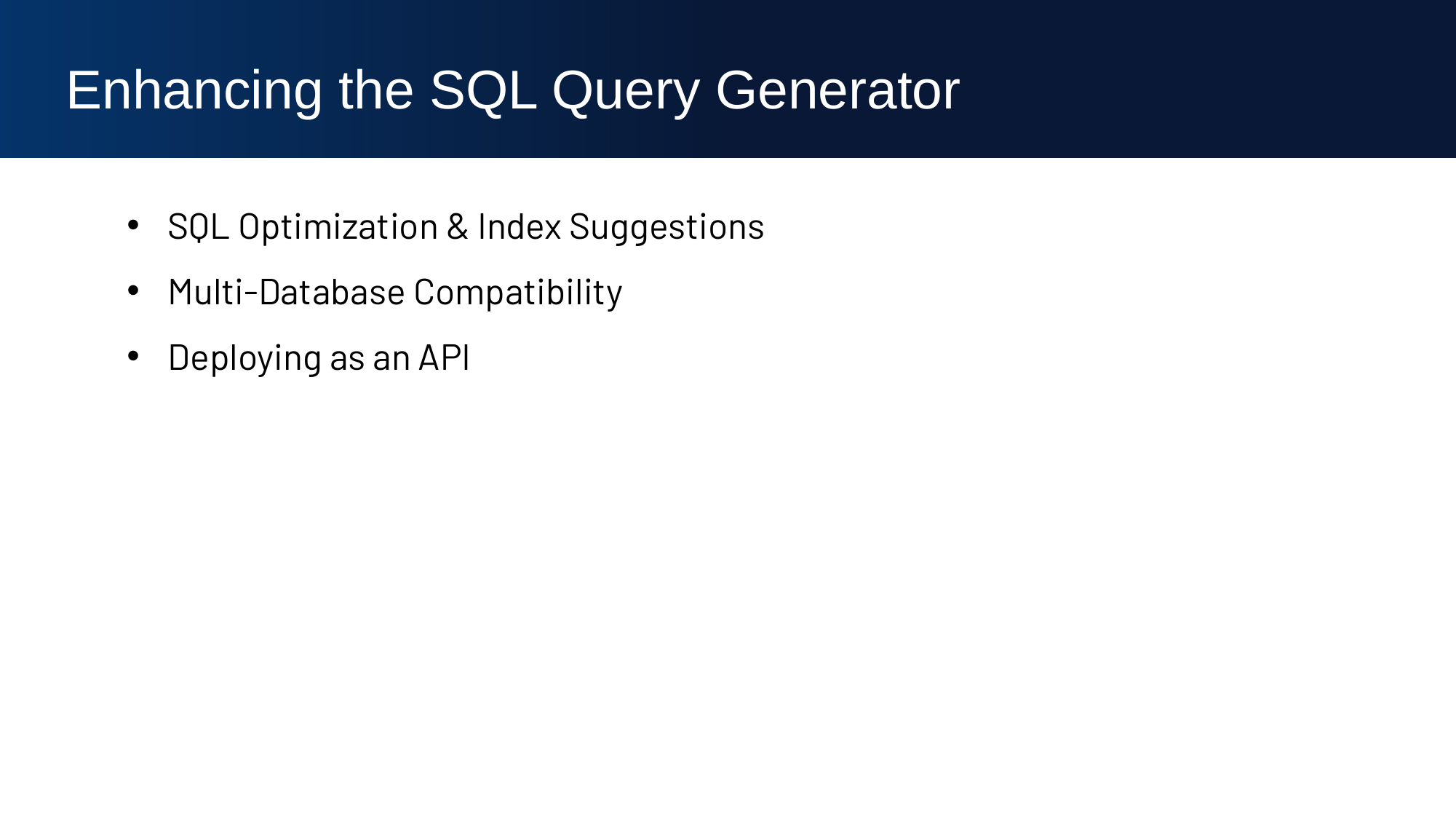

Enhancing the SQL Query Generator

SQL Optimization & Index Suggestions
Multi-Database Compatibility
Deploying as an API